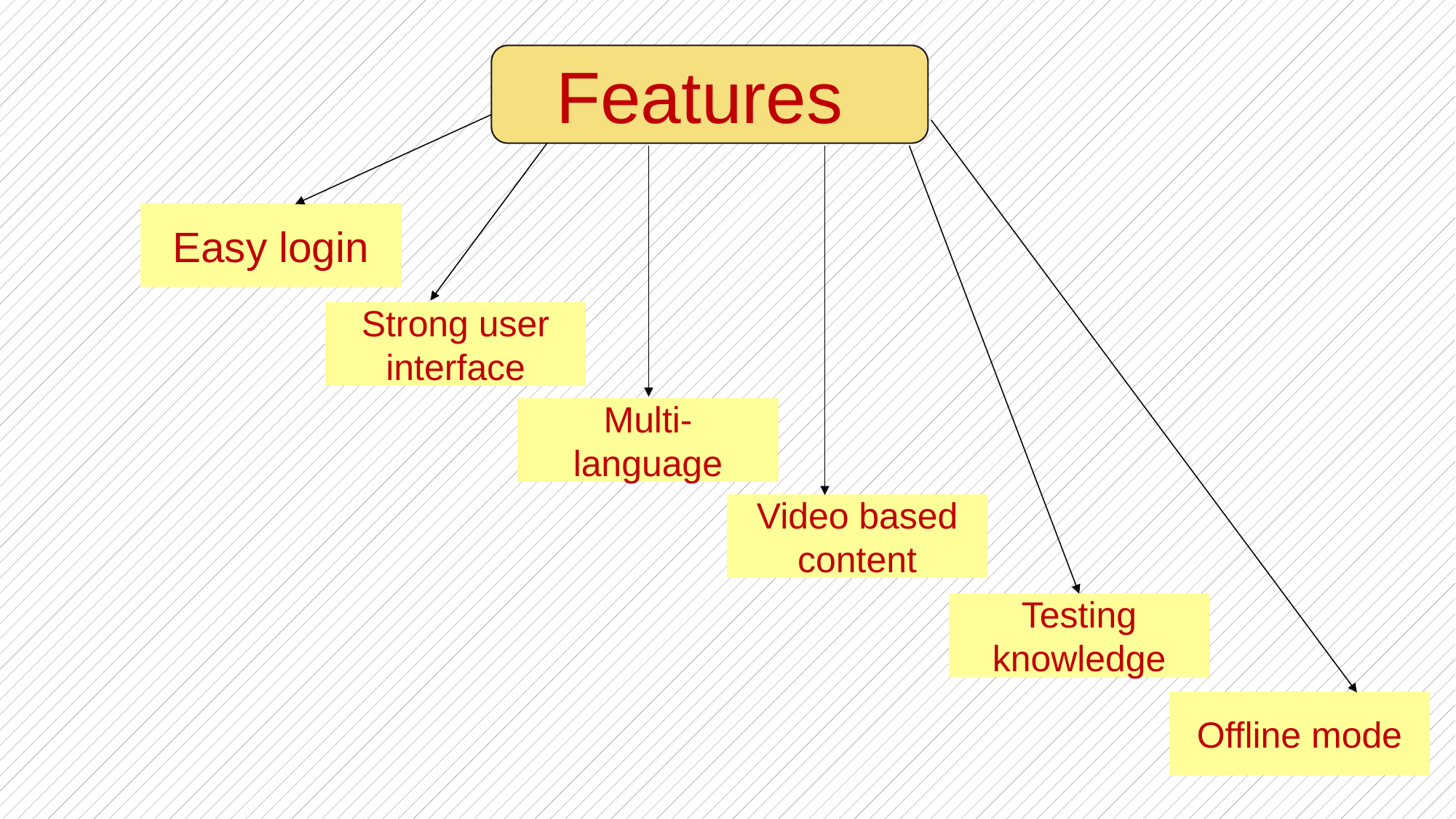

Features
Easy login
Strong user interface
Multi-language
Video based content
Testing knowledge
Offline mode